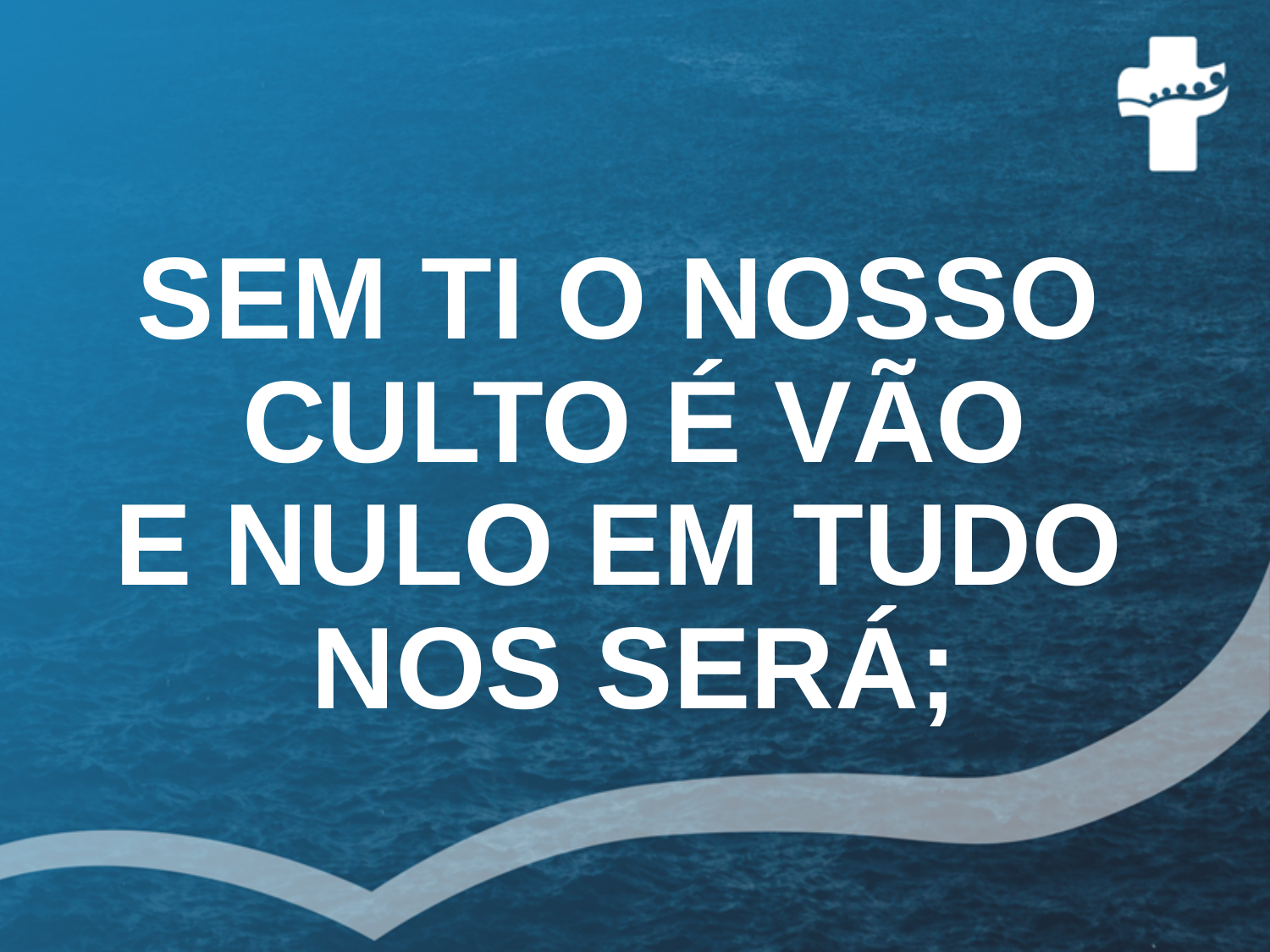

# SEM TI O NOSSO CULTO É VÃO E NULO EM TUDO NOS SERÁ;